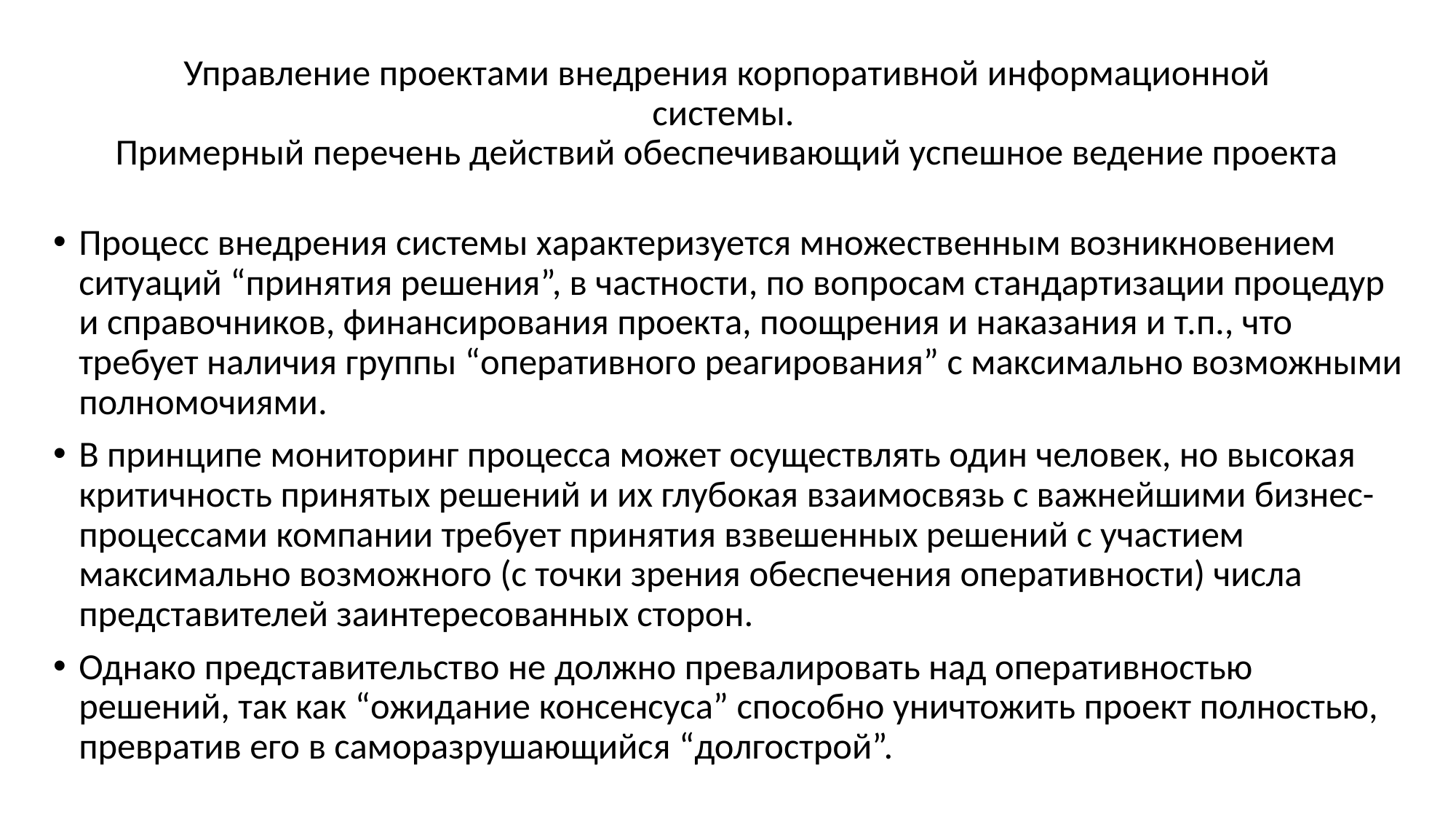

# Управление проектами внедрения корпоративной информационной системы. Примерный перечень действий обеспечивающий успешное ведение проекта
Процесс внедрения системы характеризуется множественным возникновением ситуаций “принятия решения”, в частности, по вопросам стандартизации процедур и справочников, финансирования проекта, поощрения и наказания и т.п., что требует наличия группы “оперативного реагирования” с максимально возможными полномочиями.
В принципе мониторинг процесса может осуществлять один человек, но высокая критичность принятых решений и их глубокая взаимосвязь с важнейшими бизнес-процессами компании требует принятия взвешенных решений с участием максимально возможного (с точки зрения обеспечения оперативности) числа представителей заинтересованных сторон.
Однако представительство не должно превалировать над оперативностью решений, так как “ожидание консенсуса” способно уничтожить проект полностью, превратив его в саморазрушающийся “долгострой”.